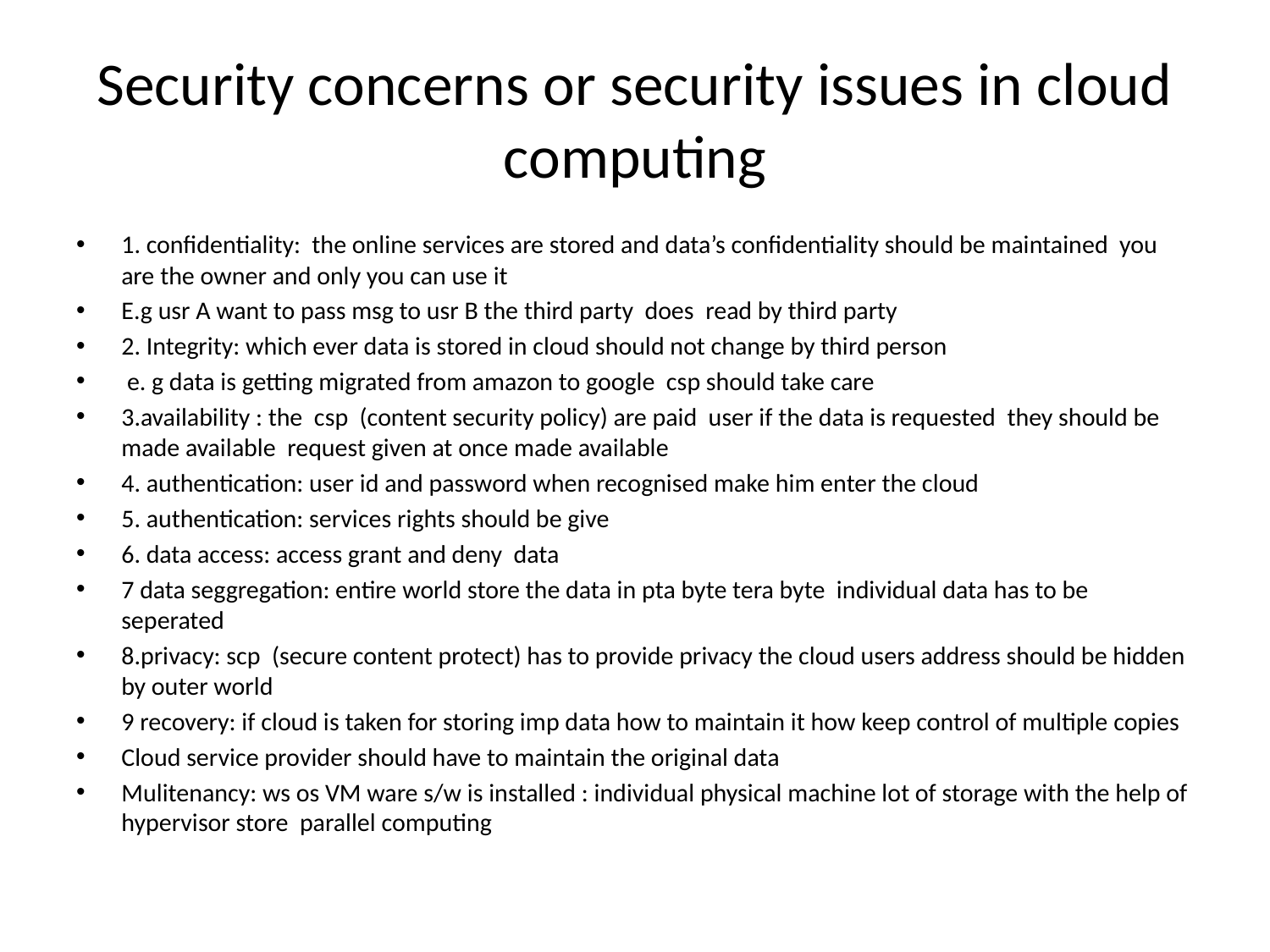

# Security concerns or security issues in cloud computing
1. confidentiality:  the online services are stored and data’s confidentiality should be maintained  you are the owner and only you can use it
E.g usr A want to pass msg to usr B the third party  does  read by third party
2. Integrity: which ever data is stored in cloud should not change by third person
 e. g data is getting migrated from amazon to google  csp should take care
3.availability : the  csp  (content security policy) are paid  user if the data is requested  they should be made available  request given at once made available
4. authentication: user id and password when recognised make him enter the cloud
5. authentication: services rights should be give
6. data access: access grant and deny  data
7 data seggregation: entire world store the data in pta byte tera byte  individual data has to be  seperated
8.privacy: scp  (secure content protect) has to provide privacy the cloud users address should be hidden by outer world
9 recovery: if cloud is taken for storing imp data how to maintain it how keep control of multiple copies
Cloud service provider should have to maintain the original data
Mulitenancy: ws os VM ware s/w is installed : individual physical machine lot of storage with the help of hypervisor store  parallel computing